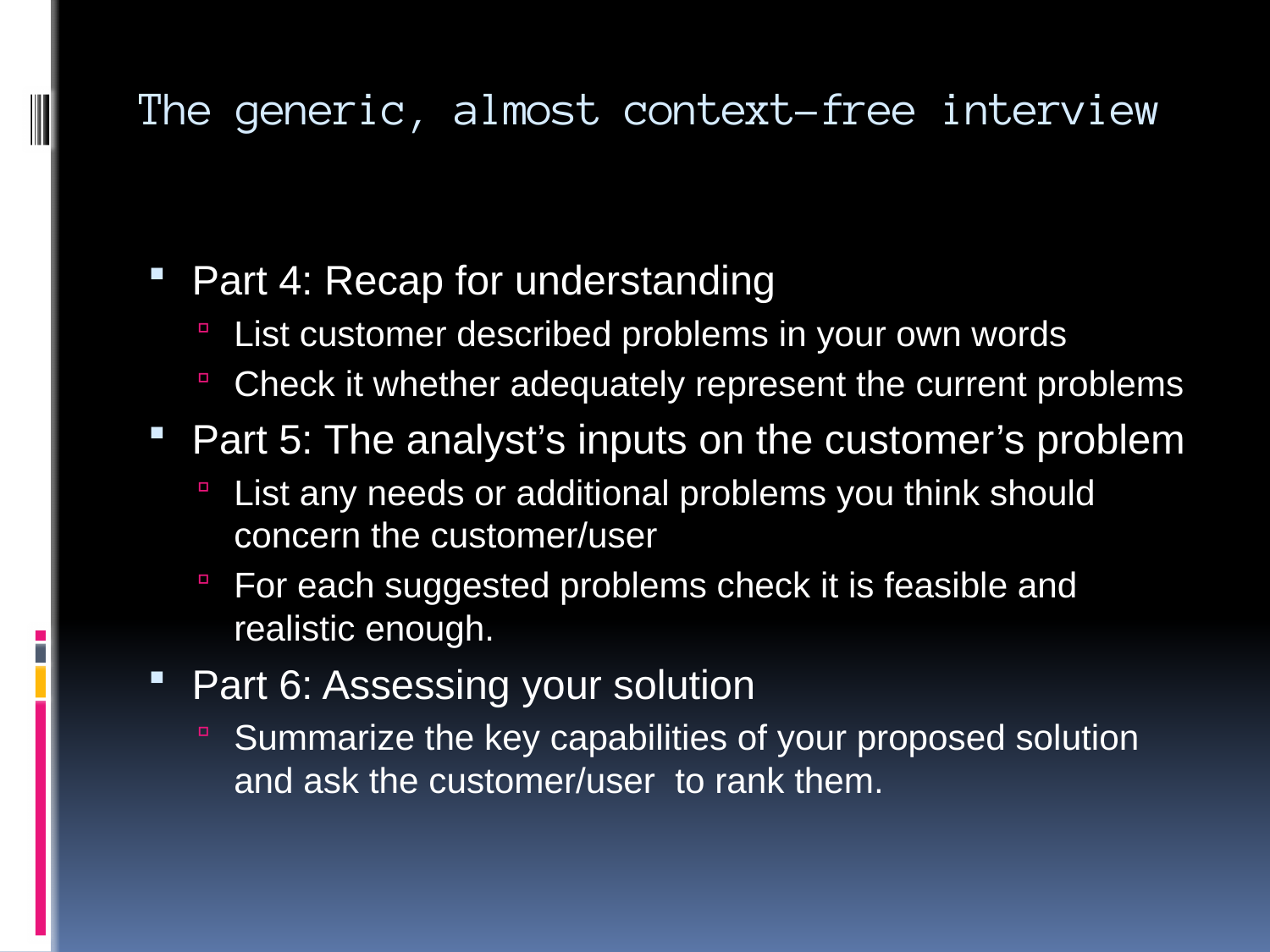

# The generic, almost context-free interview
Part 4: Recap for understanding
List customer described problems in your own words
Check it whether adequately represent the current problems
Part 5: The analyst’s inputs on the customer’s problem
List any needs or additional problems you think should concern the customer/user
For each suggested problems check it is feasible and realistic enough.
Part 6: Assessing your solution
Summarize the key capabilities of your proposed solution and ask the customer/user  to rank them.